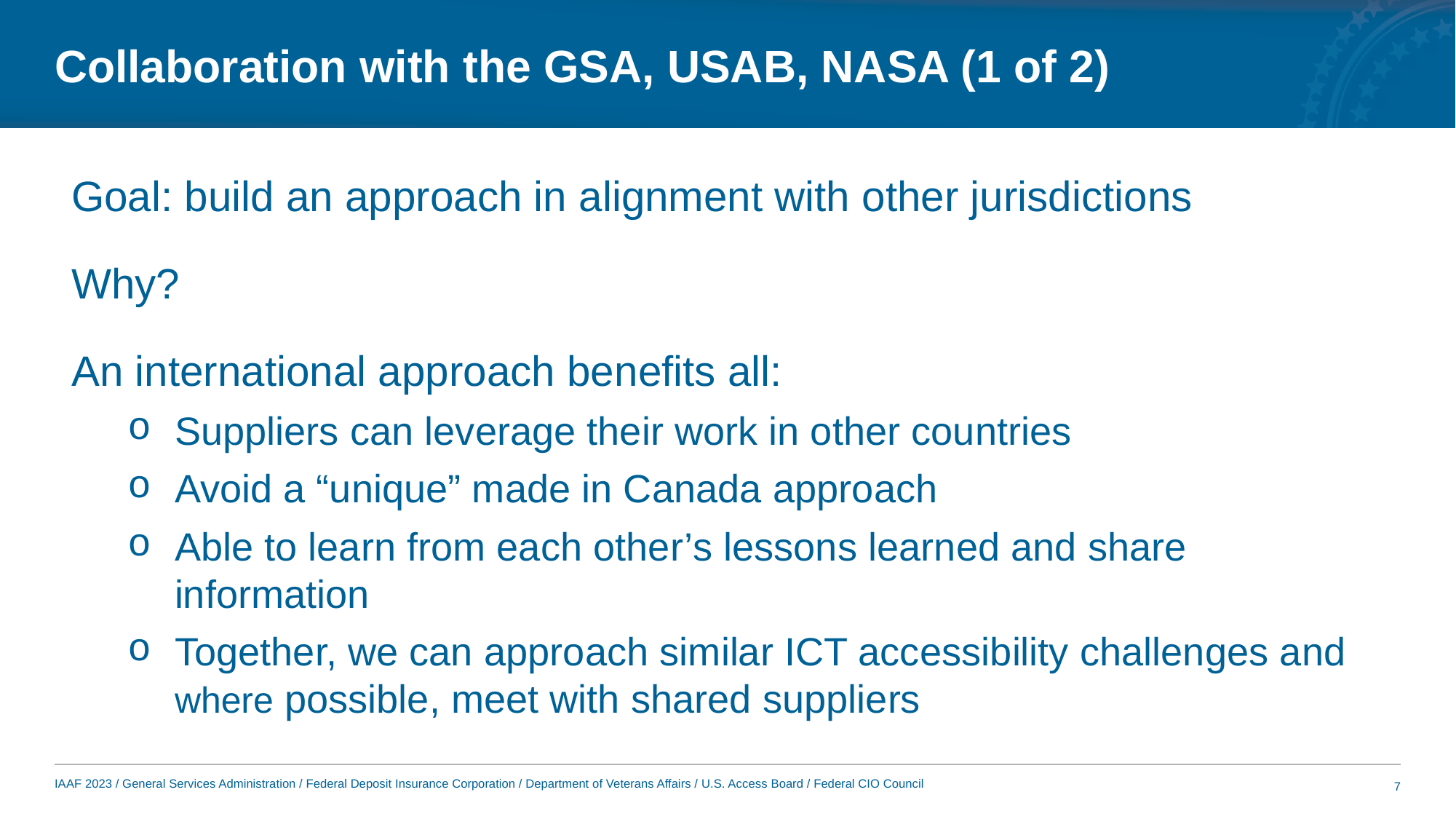

# Collaboration with the GSA, USAB, NASA (1 of 2)
Goal: build an approach in alignment with other jurisdictions
Why?
An international approach benefits all:
Suppliers can leverage their work in other countries
Avoid a “unique” made in Canada approach
Able to learn from each other’s lessons learned and share information
Together, we can approach similar ICT accessibility challenges and where possible, meet with shared suppliers

7